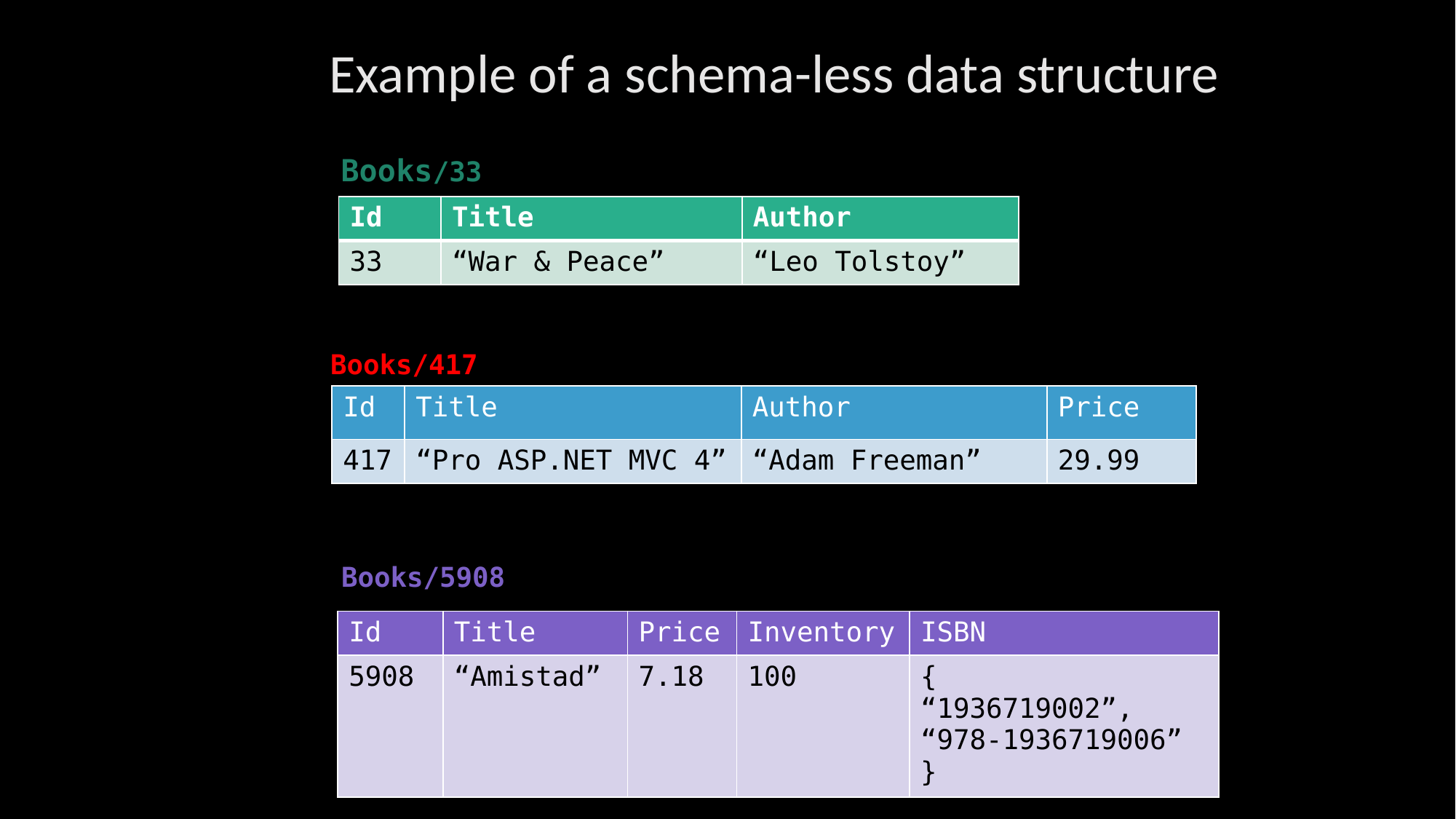

Example of a schema-less data structure
Books/33
| Id | Title | Author |
| --- | --- | --- |
| 33 | “War & Peace” | “Leo Tolstoy” |
Books/417
| Id | Title | Author | Price |
| --- | --- | --- | --- |
| 417 | “Pro ASP.NET MVC 4” | “Adam Freeman” | 29.99 |
Books/5908
| Id | Title | Price | Inventory | ISBN |
| --- | --- | --- | --- | --- |
| 5908 | “Amistad” | 7.18 | 100 | { “1936719002”, “978-1936719006” } |